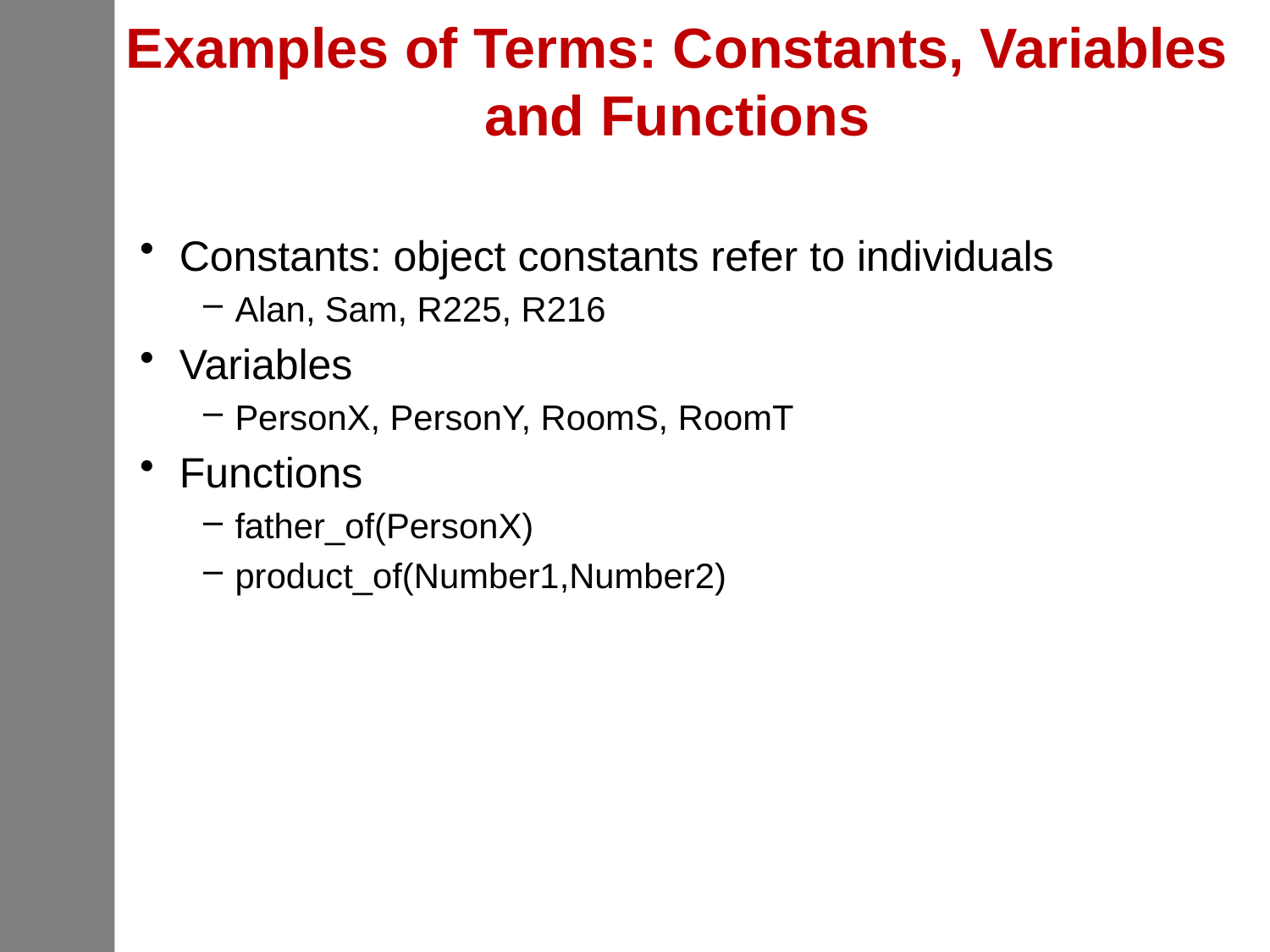

# Examples of Terms: Constants, Variables and Functions
Constants: object constants refer to individuals
Alan, Sam, R225, R216
Variables
PersonX, PersonY, RoomS, RoomT
Functions
father_of(PersonX)
product_of(Number1,Number2)